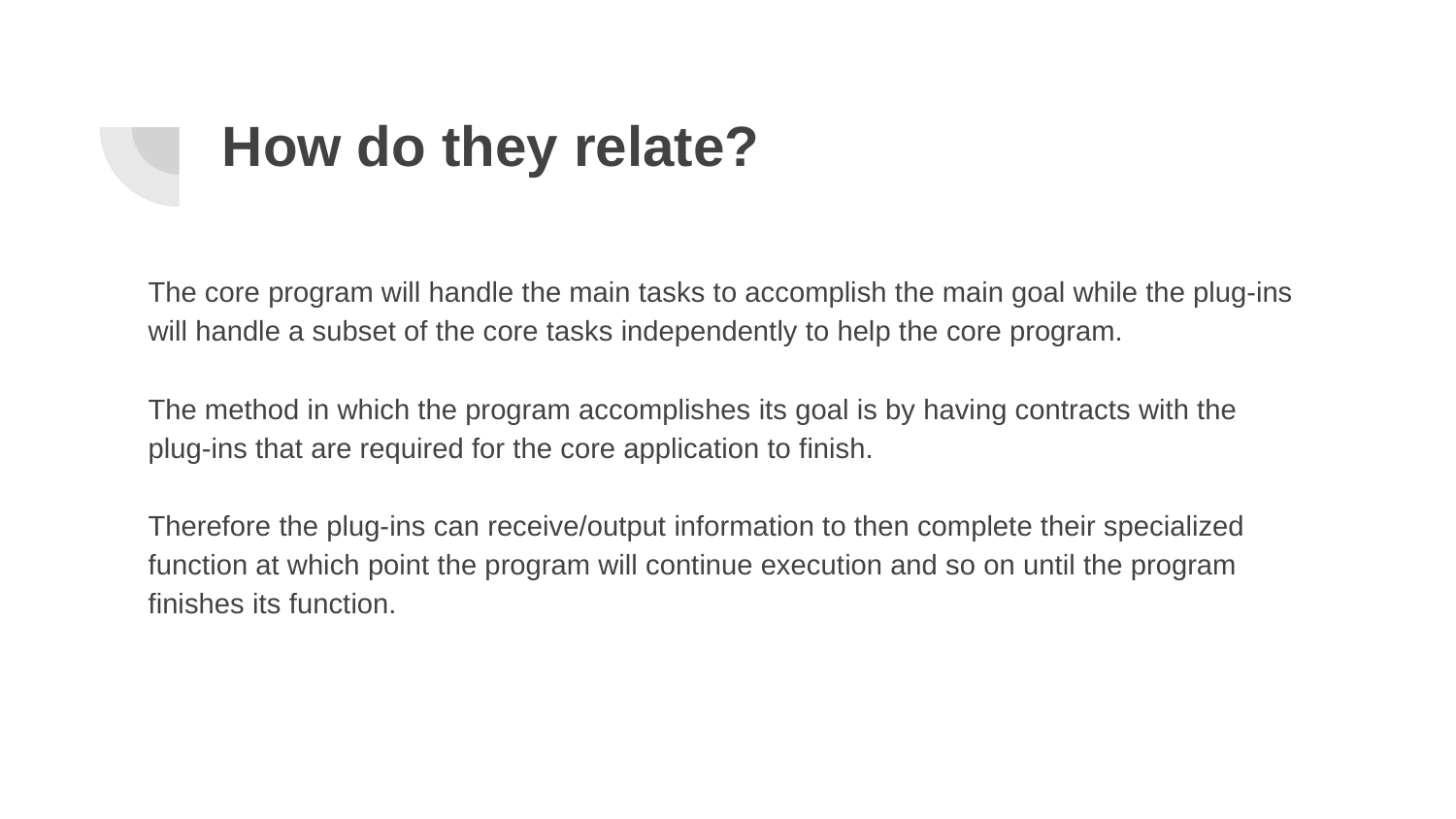

# How do they relate?
The core program will handle the main tasks to accomplish the main goal while the plug-ins will handle a subset of the core tasks independently to help the core program.

The method in which the program accomplishes its goal is by having contracts with the plug-ins that are required for the core application to finish.

Therefore the plug-ins can receive/output information to then complete their specialized function at which point the program will continue execution and so on until the program finishes its function.